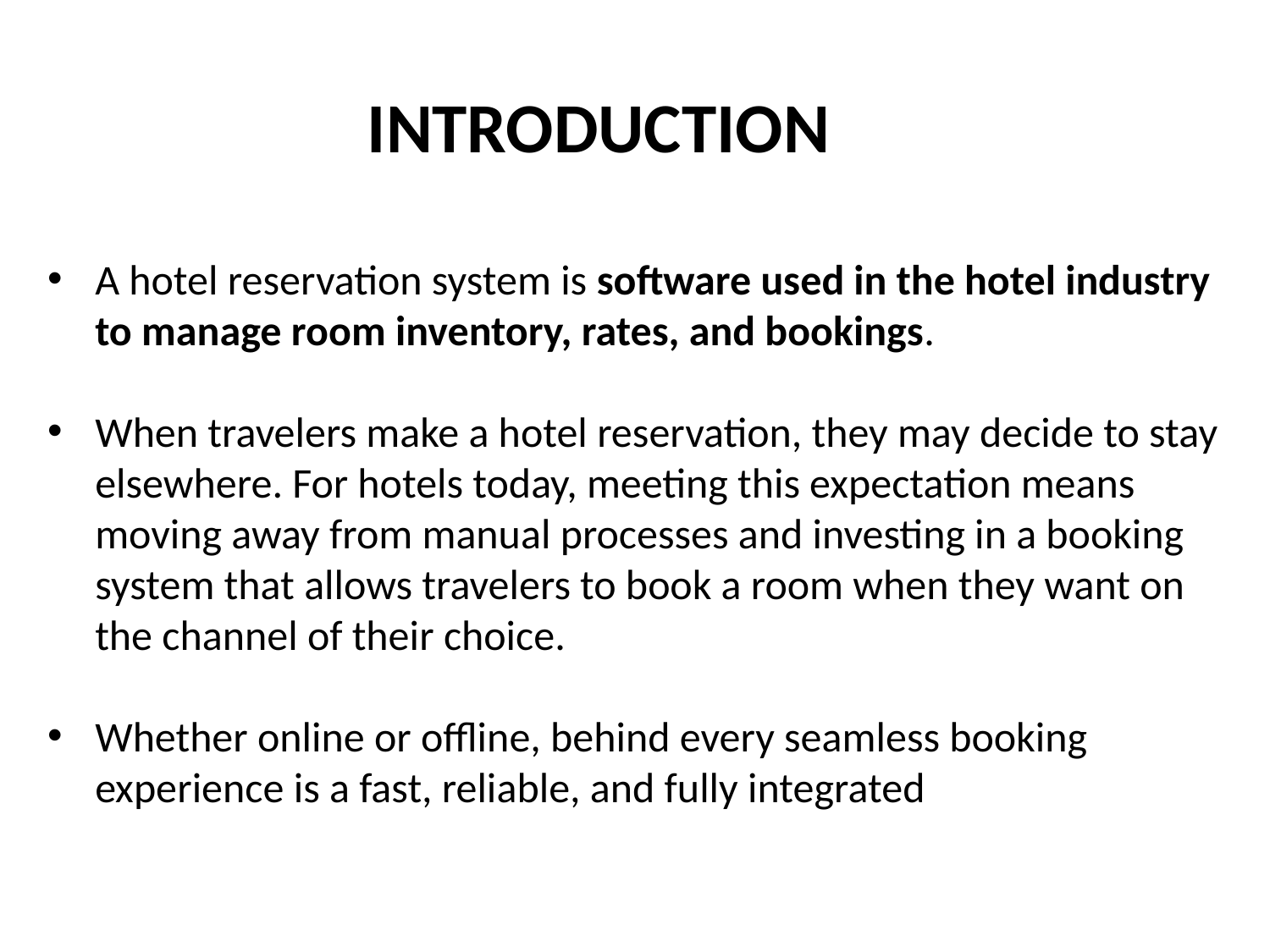

INTRODUCTION
A hotel reservation system is software used in the hotel industry to manage room inventory, rates, and bookings.

When travelers make a hotel reservation, they may decide to stay elsewhere. For hotels today, meeting this expectation means moving away from manual processes and investing in a booking system that allows travelers to book a room when they want on the channel of their choice.

Whether online or offline, behind every seamless booking experience is a fast, reliable, and fully integrated